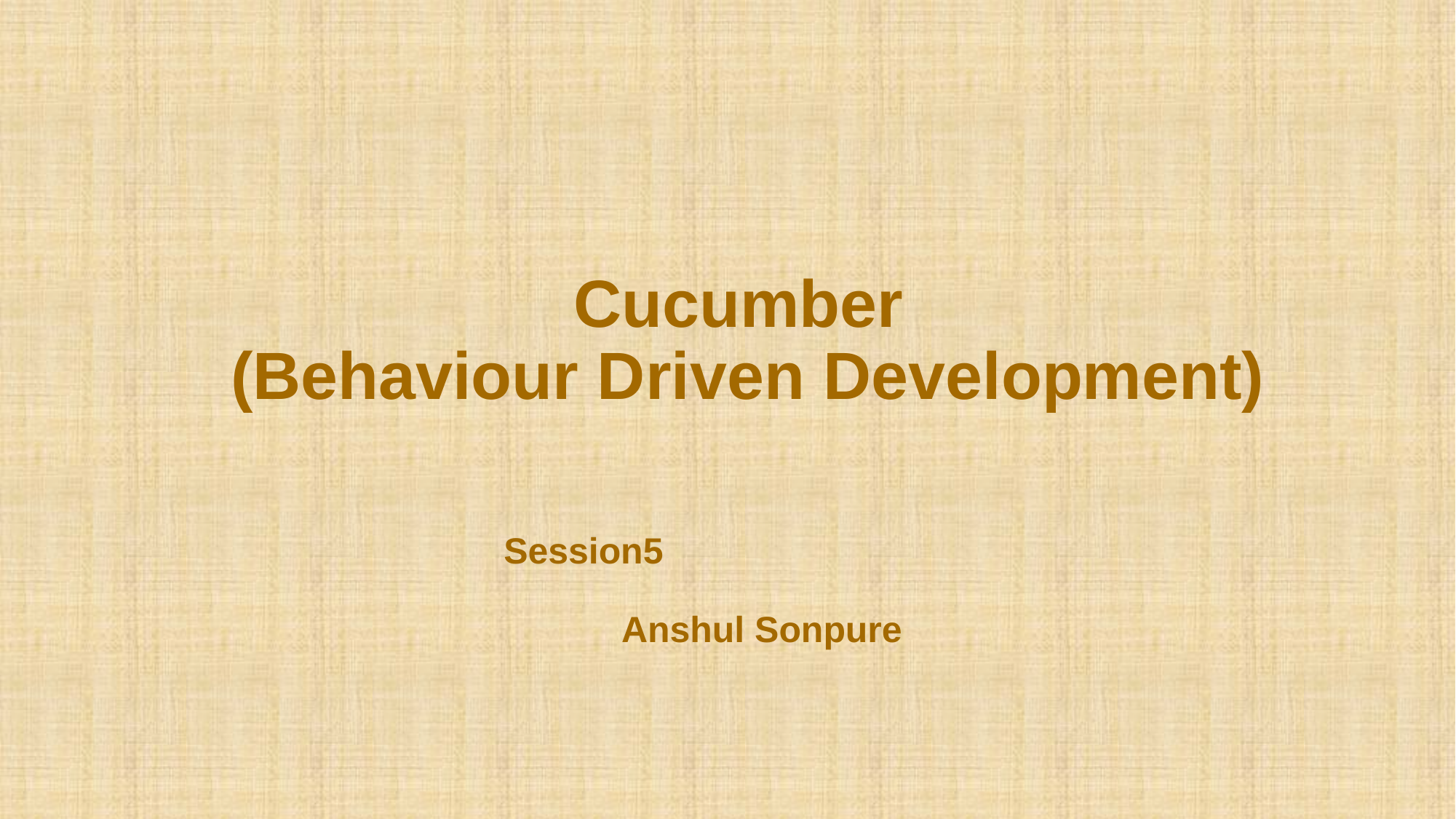

# Cucumber (Behaviour Driven Development)
Session5
Anshul Sonpure